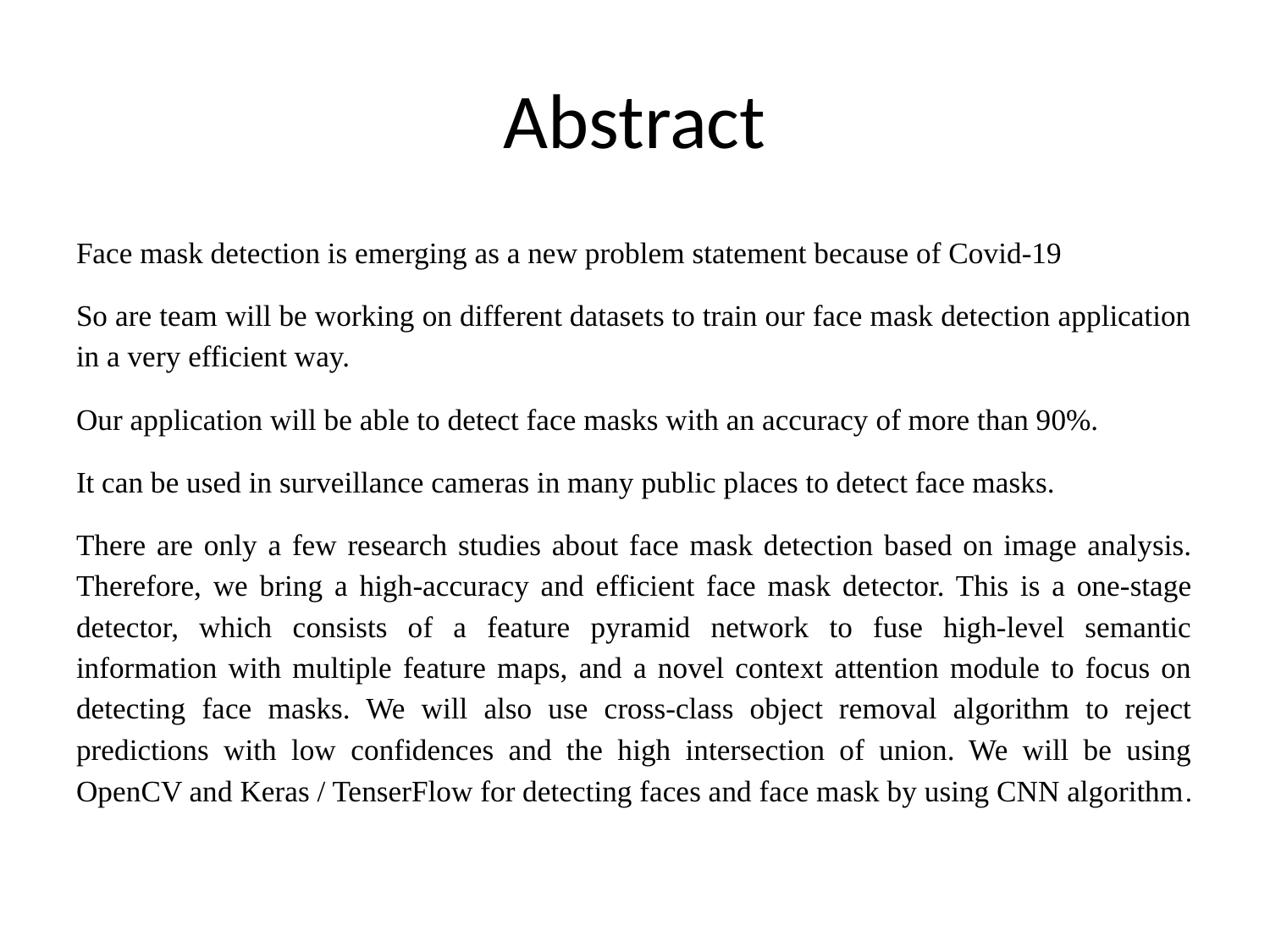

# Abstract
Face mask detection is emerging as a new problem statement because of Covid-19
So are team will be working on different datasets to train our face mask detection application in a very efficient way.
Our application will be able to detect face masks with an accuracy of more than 90%.
It can be used in surveillance cameras in many public places to detect face masks.
There are only a few research studies about face mask detection based on image analysis. Therefore, we bring a high-accuracy and efficient face mask detector. This is a one-stage detector, which consists of a feature pyramid network to fuse high-level semantic information with multiple feature maps, and a novel context attention module to focus on detecting face masks. We will also use cross-class object removal algorithm to reject predictions with low confidences and the high intersection of union. We will be using OpenCV and Keras / TenserFlow for detecting faces and face mask by using CNN algorithm.